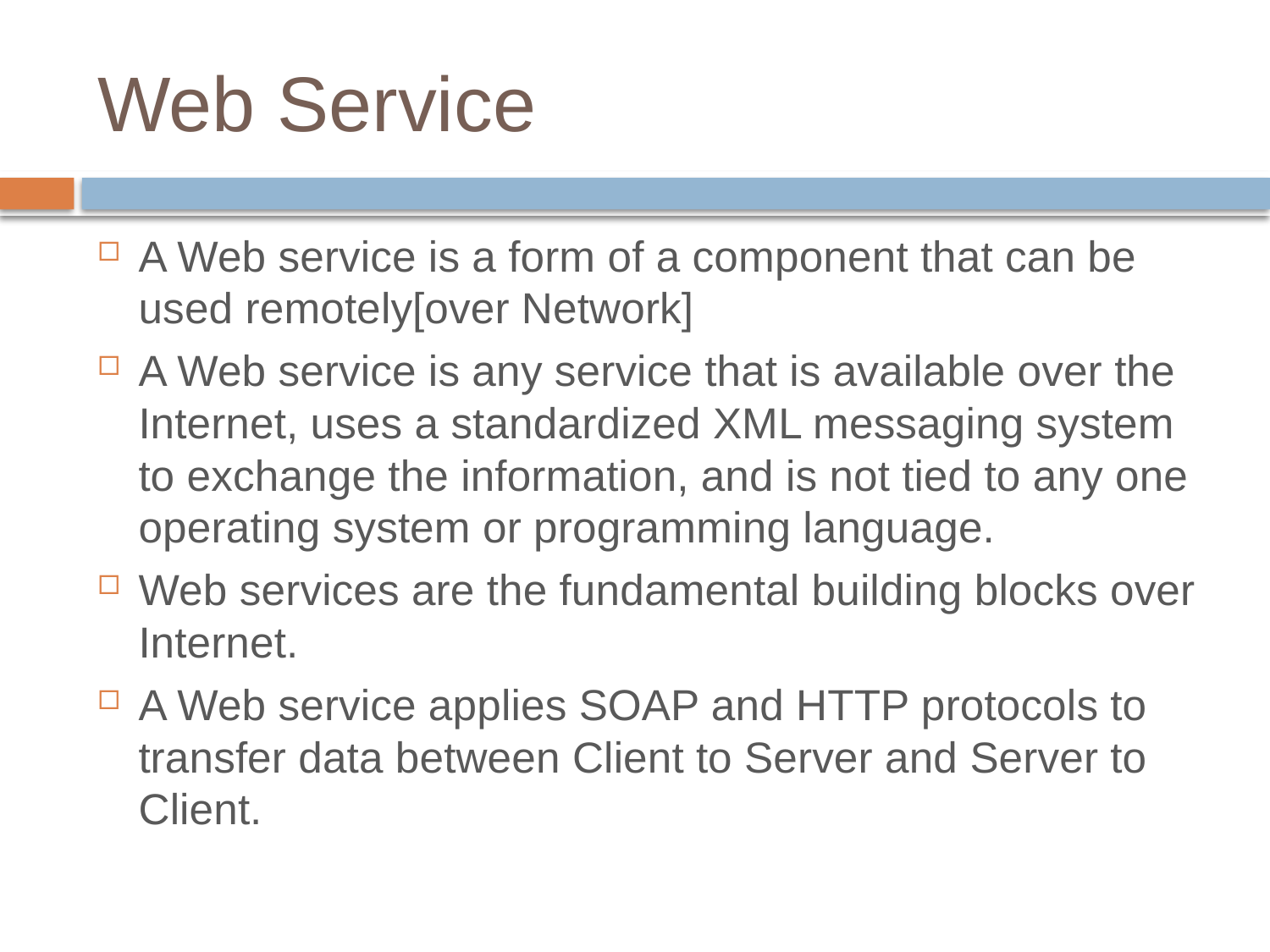

# Web Service
A Web service is a form of a component that can be used remotely[over Network]
A Web service is any service that is available over the Internet, uses a standardized XML messaging system to exchange the information, and is not tied to any one operating system or programming language.
Web services are the fundamental building blocks over Internet.
A Web service applies SOAP and HTTP protocols to transfer data between Client to Server and Server to Client.